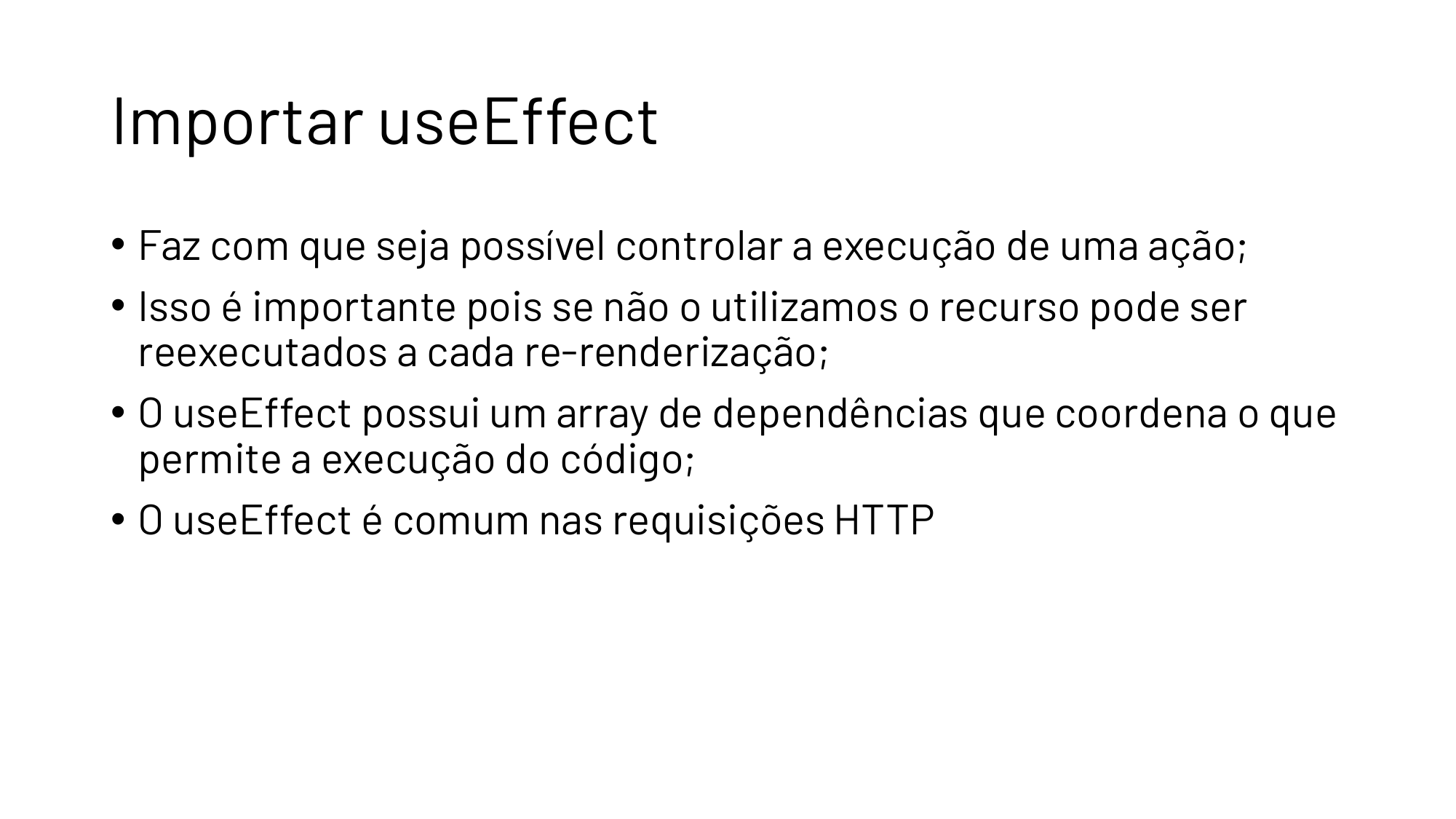

# Importar useEffect
Faz com que seja possível controlar a execução de uma ação;
Isso é importante pois se não o utilizamos o recurso pode ser reexecutados a cada re-renderização;
O useEffect possui um array de dependências que coordena o que permite a execução do código;
O useEffect é comum nas requisições HTTP